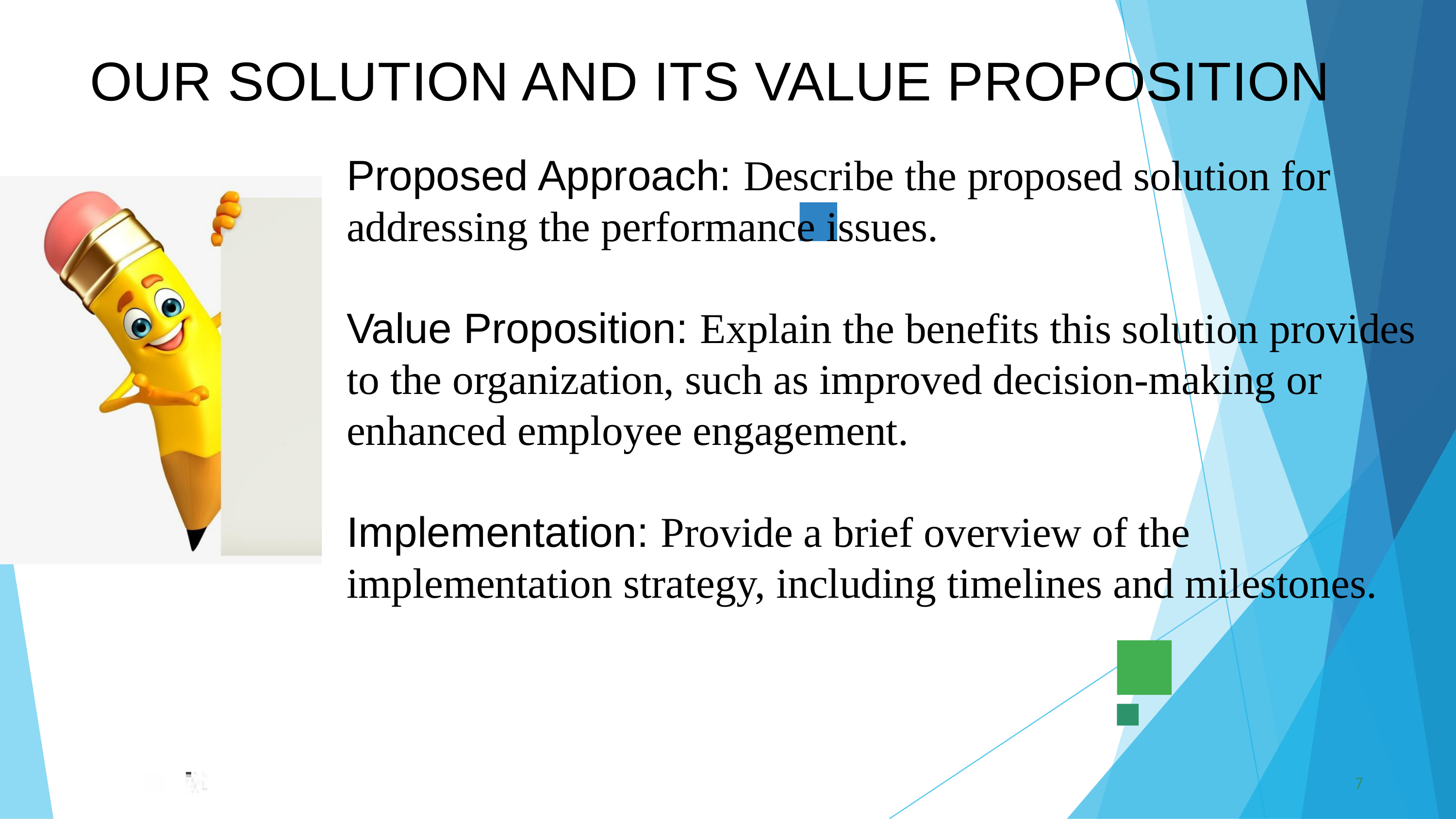

OUR SOLUTION AND ITS VALUE PROPOSITION
Proposed Approach: Describe the proposed solution for addressing the performance issues.

Value Proposition: Explain the benefits this solution provides to the organization, such as improved decision-making or enhanced employee engagement.

Implementation: Provide a brief overview of the implementation strategy, including timelines and milestones.

7